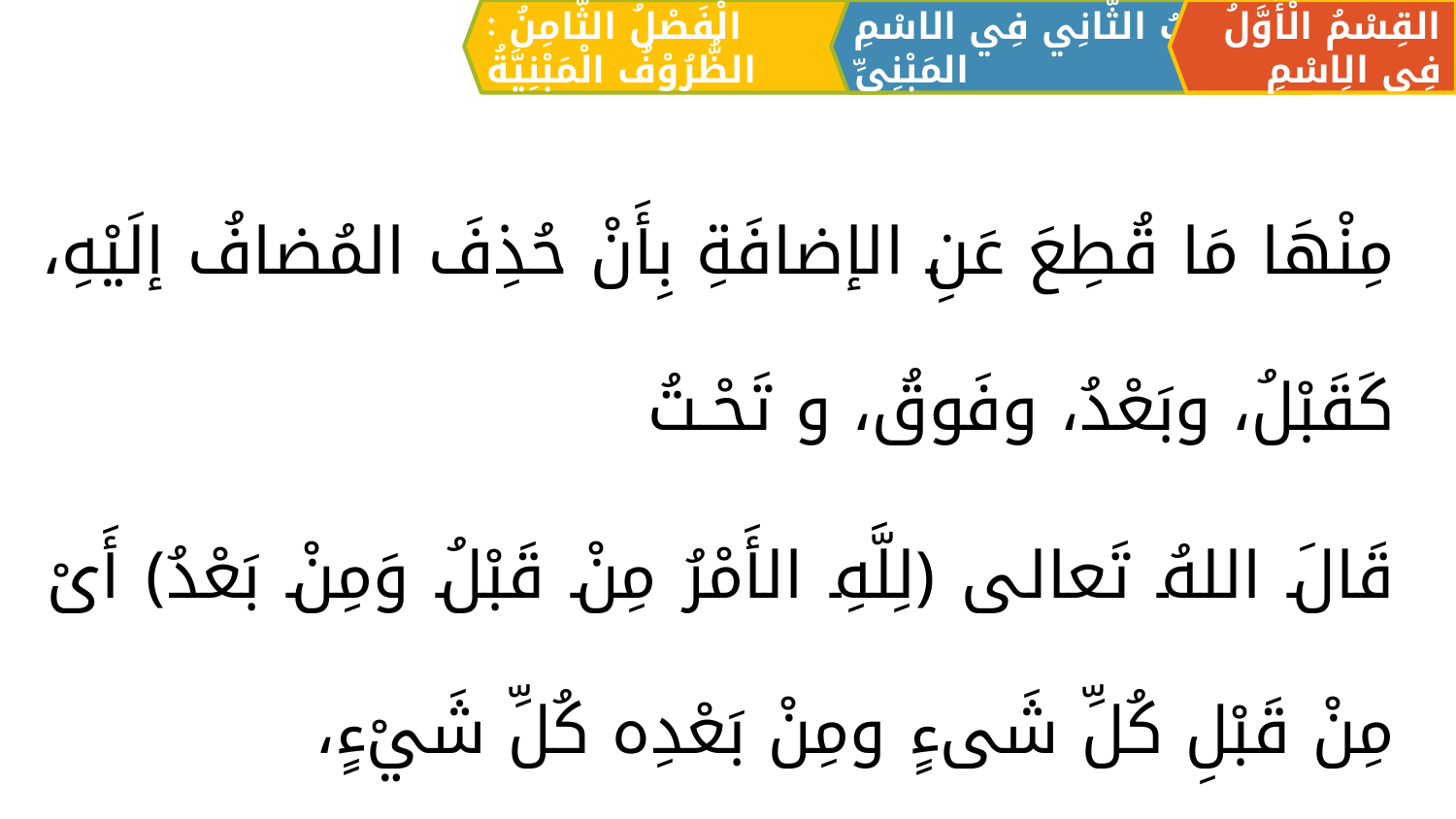

الْفَصْلُ الثَّامِنُ : الظُّرُوْفُ الْمَبْنِيَّةُ
القِسْمُ الْأَوَّلُ فِي الِاسْمِ
اَلبَابُ الثَّانِي فِي الاسْمِ المَبْنِيِّ
مِنْهَا مَا قُطِعَ عَنِ الإضافَةِ بِأَنْ حُذِفَ المُضافُ إلَيْهِ، كَقَبْلُ، وبَعْدُ، وفَوقُ، و تَحْـتُ
قَالَ اللهُ تَعالى ﴿لِلَّهِ الأَمْرُ مِنْ قَبْلُ وَمِنْ بَعْدُ﴾ أَىْ مِنْ قَبْلِ كُلِّ شَىءٍ ومِنْ بَعْدِه كُلِّ شَيْءٍ،